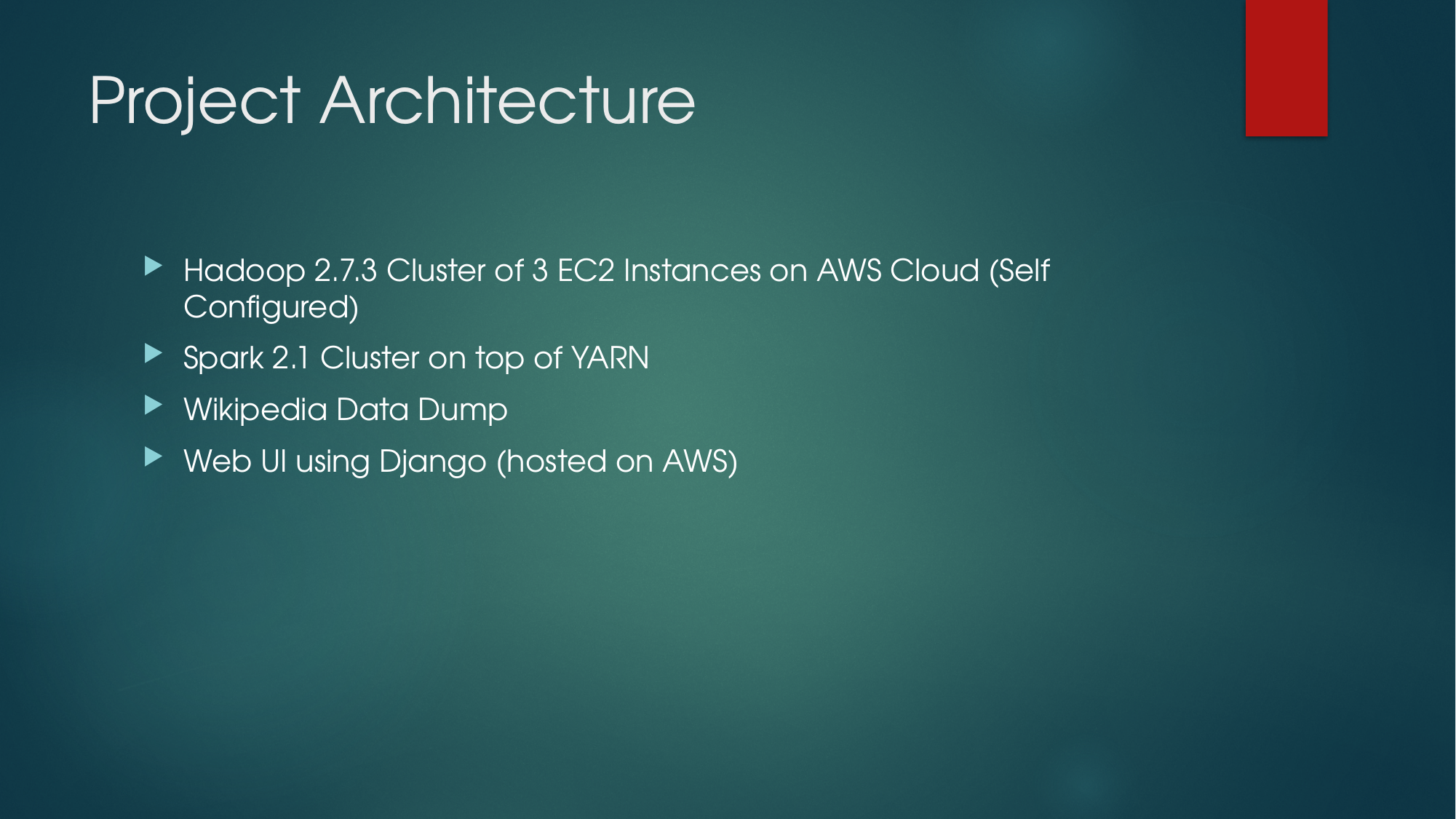

# Project Architecture
Hadoop 2.7.3 Cluster of 3 EC2 Instances on AWS Cloud (Self Configured)
Spark 2.1 Cluster on top of YARN
Wikipedia Data Dump
Web UI using Django (hosted on AWS)